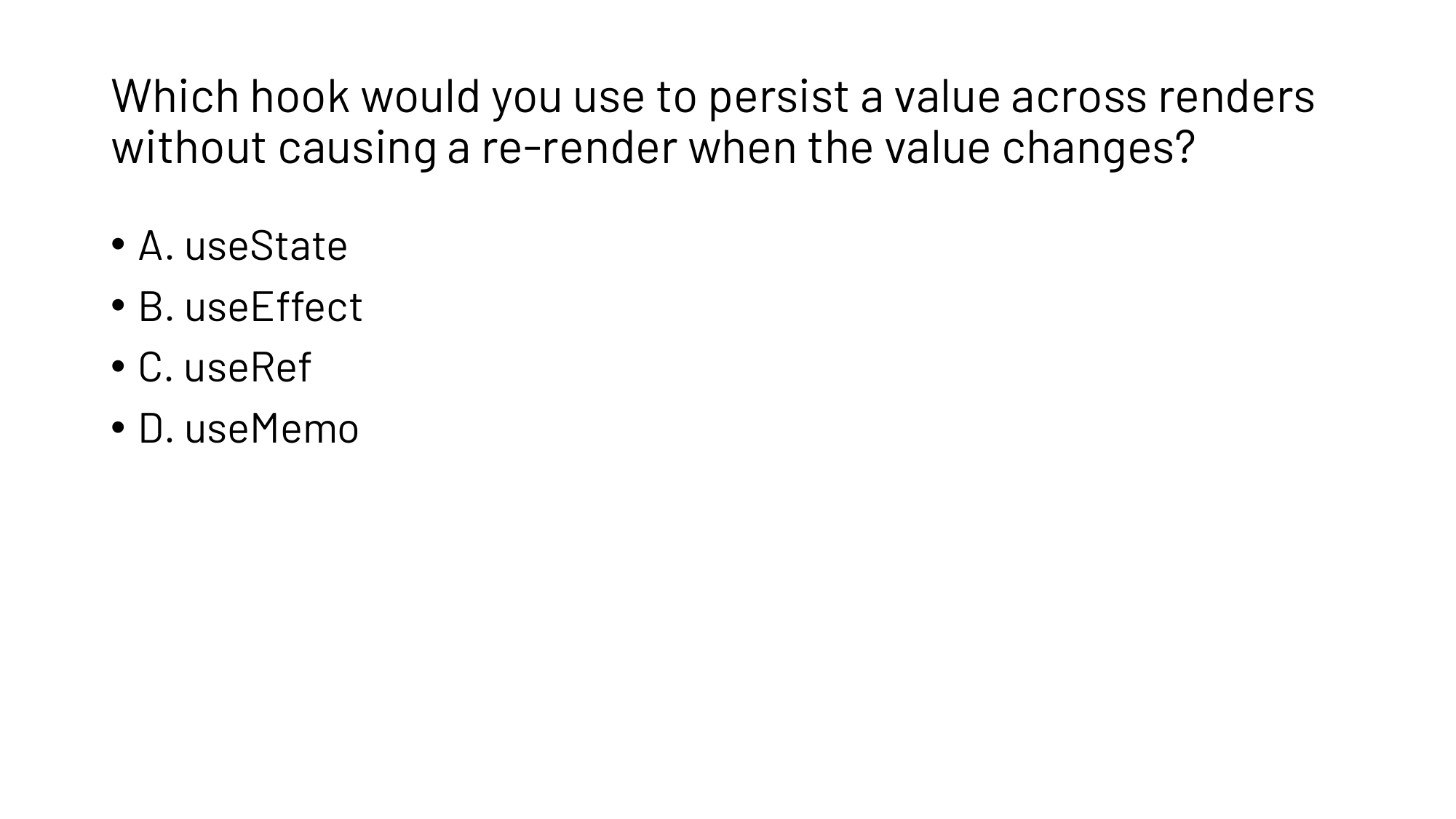

# Which hook would you use to persist a value across renders without causing a re-render when the value changes?
A. useState
B. useEffect
C. useRef
D. useMemo